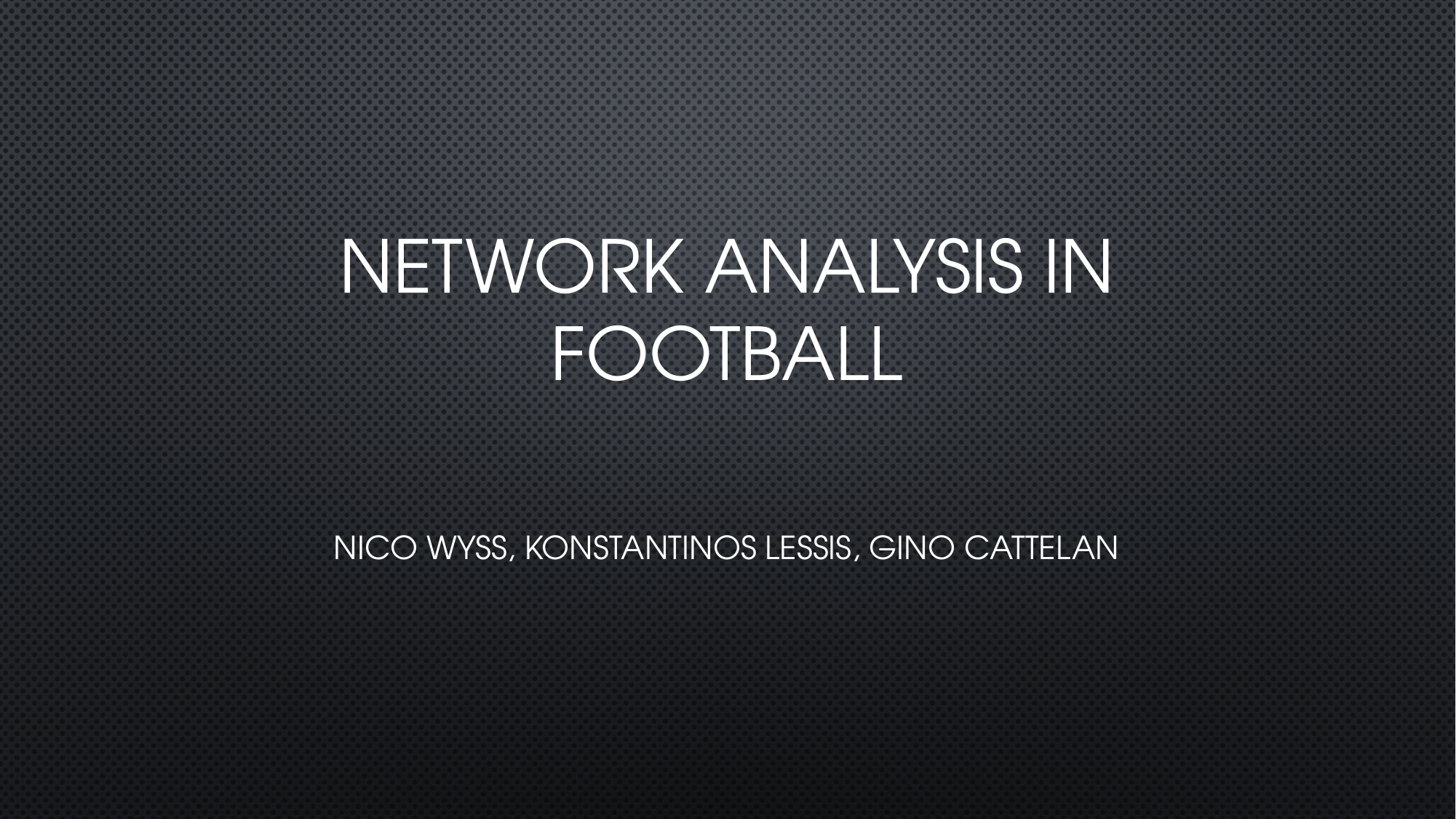

# Network Analysis in Football
Nico Wyss, Konstantinos Lessis, Gino Cattelan